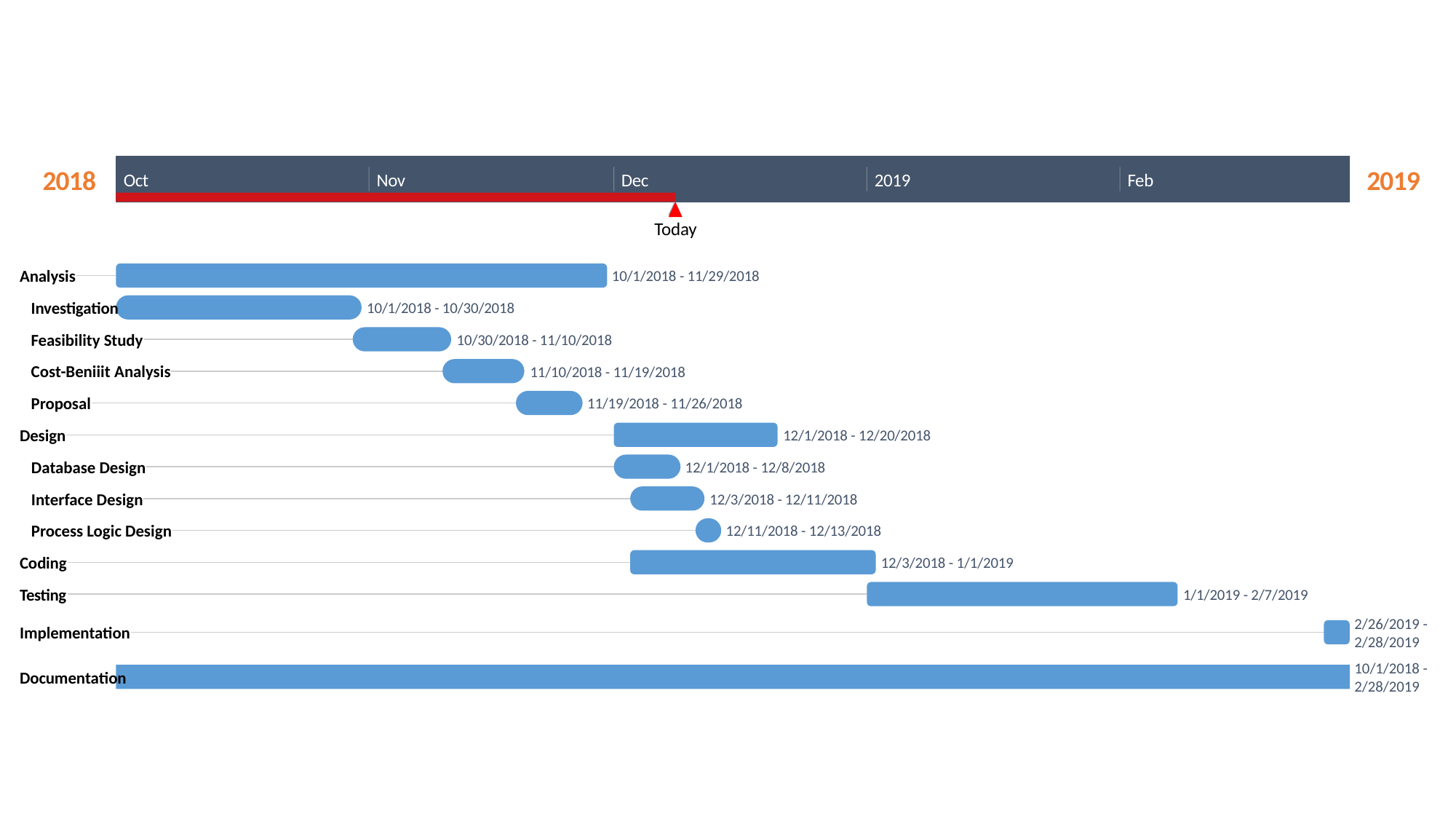

2018
2019
Oct
Nov
Dec
2019
Feb

Today

Analysis
10/1/2018 - 11/29/2018

   Investigation
10/1/2018 - 10/30/2018

   Feasibility Study
10/30/2018 - 11/10/2018

   Cost-Beniiit Analysis
11/10/2018 - 11/19/2018

   Proposal
11/19/2018 - 11/26/2018

Design
12/1/2018 - 12/20/2018

   Database Design
12/1/2018 - 12/8/2018
60 days

   Interface Design
12/3/2018 - 12/11/2018

30 days

   Process Logic Design
12/11/2018 - 12/13/2018

12 days

Coding
12/3/2018 - 1/1/2019

10 days

Testing
1/1/2019 - 2/7/2019

8 days

2/26/2019 - 2/28/2019

Implementation
20 days

10/1/2018 - 2/28/2019
8 days

Documentation

9 days

3 days

30 days

38 days

3 days

151 days